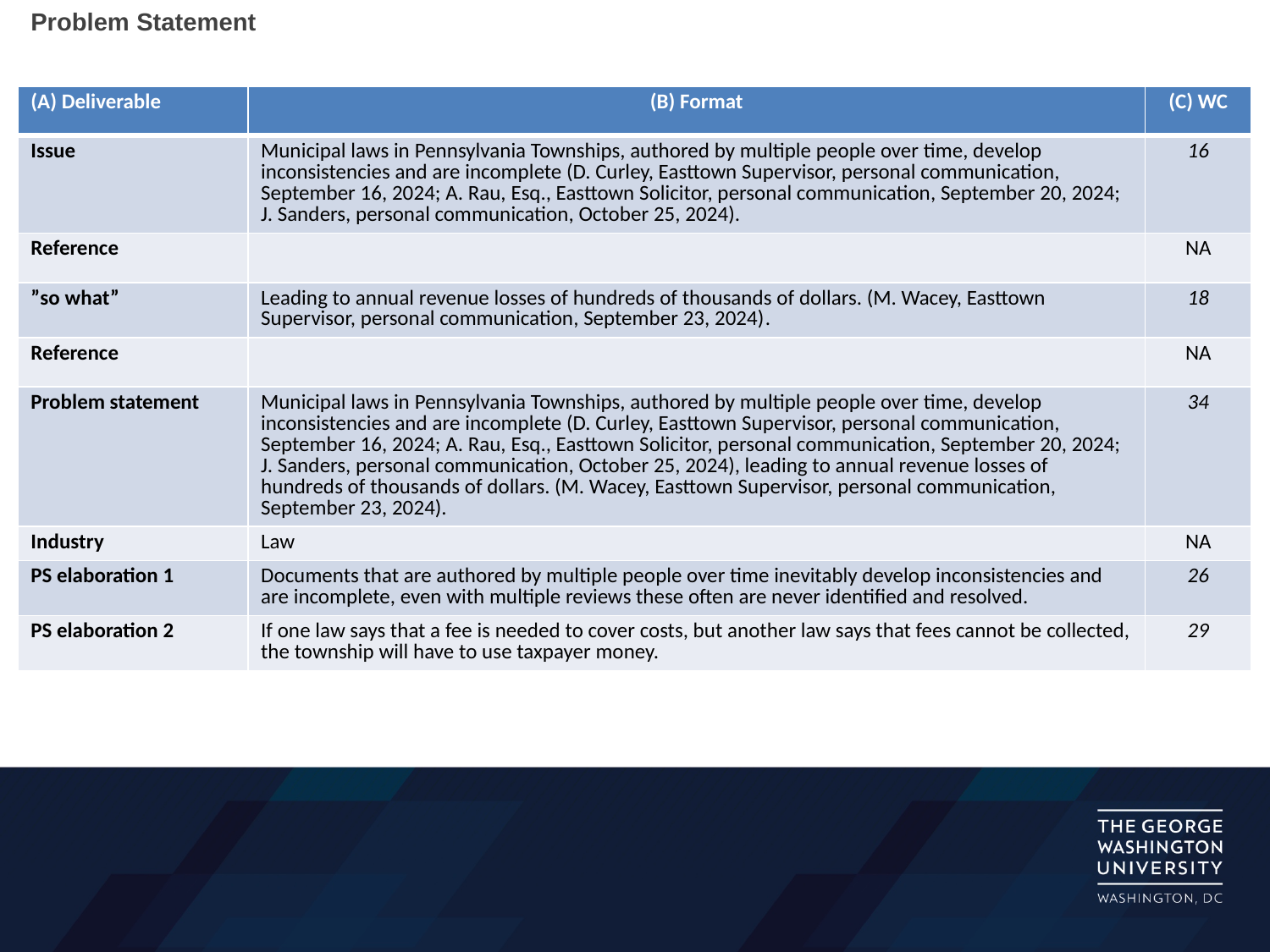

# Problem Statement
| (A) Deliverable | (B) Format | (C) WC |
| --- | --- | --- |
| Issue | Municipal laws in Pennsylvania Townships, authored by multiple people over time, develop inconsistencies and are incomplete (D. Curley, Easttown Supervisor, personal communication, September 16, 2024; A. Rau, Esq., Easttown Solicitor, personal communication, September 20, 2024; J. Sanders, personal communication, October 25, 2024). | 16 |
| Reference |  | NA |
| ”so what” | Leading to annual revenue losses of hundreds of thousands of dollars. (M. Wacey, Easttown Supervisor, personal communication, September 23, 2024). | 18 |
| Reference |  | NA |
| Problem statement | Municipal laws in Pennsylvania Townships, authored by multiple people over time, develop inconsistencies and are incomplete (D. Curley, Easttown Supervisor, personal communication, September 16, 2024; A. Rau, Esq., Easttown Solicitor, personal communication, September 20, 2024; J. Sanders, personal communication, October 25, 2024), leading to annual revenue losses of hundreds of thousands of dollars. (M. Wacey, Easttown Supervisor, personal communication, September 23, 2024). | 34 |
| Industry | Law | NA |
| PS elaboration 1 | Documents that are authored by multiple people over time inevitably develop inconsistencies and are incomplete, even with multiple reviews these often are never identified and resolved. | 26 |
| PS elaboration 2 | If one law says that a fee is needed to cover costs, but another law says that fees cannot be collected, the township will have to use taxpayer money. | 29 |